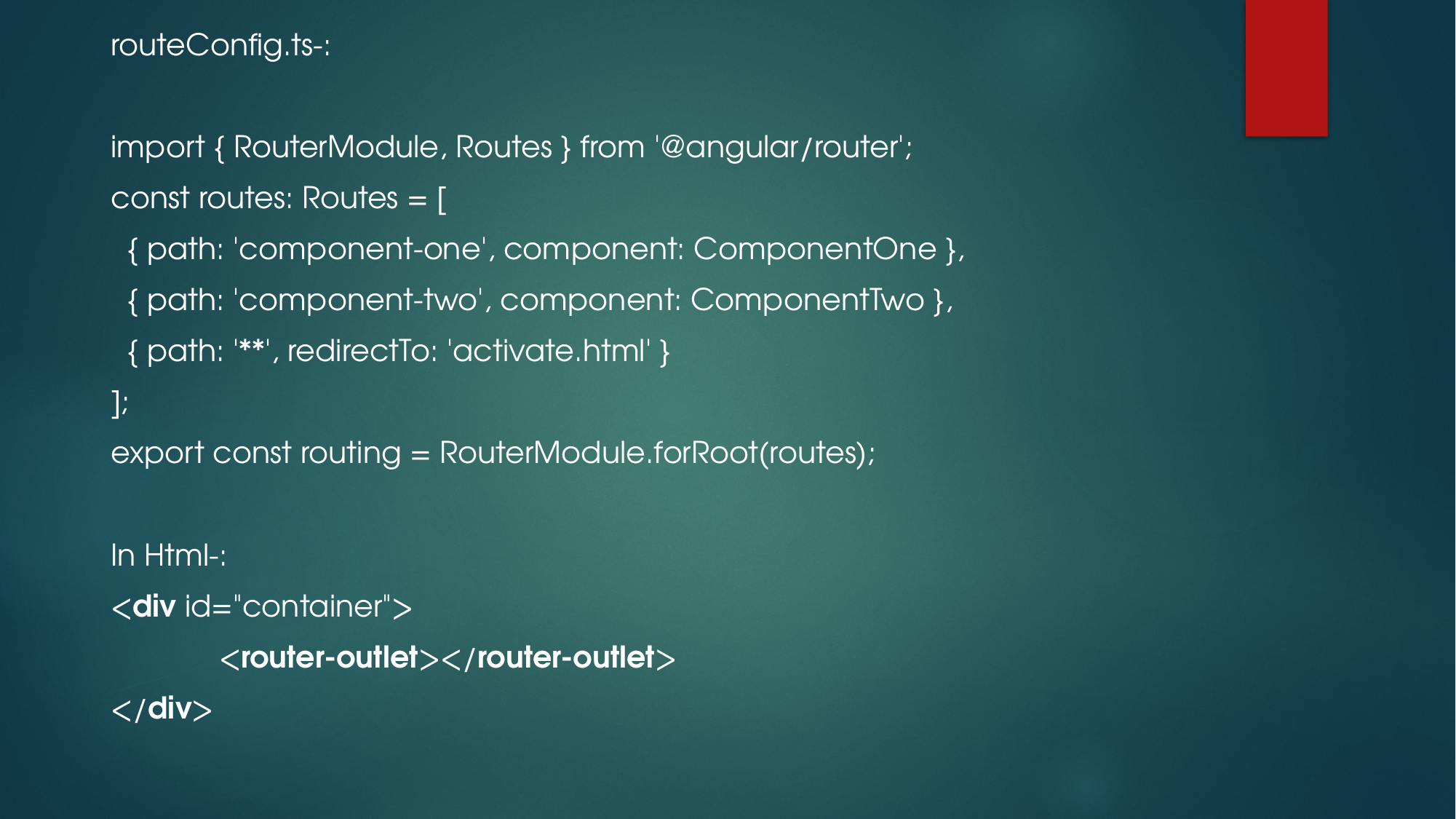

routeConfig.ts-:

import { RouterModule, Routes } from '@angular/router';
const routes: Routes = [
  { path: 'component-one', component: ComponentOne },
  { path: 'component-two', component: ComponentTwo },
  { path: '**', redirectTo: 'activate.html' }
];
export const routing = RouterModule.forRoot(routes);

In Html-:
<div id="container">
	<router-outlet></router-outlet>
</div>